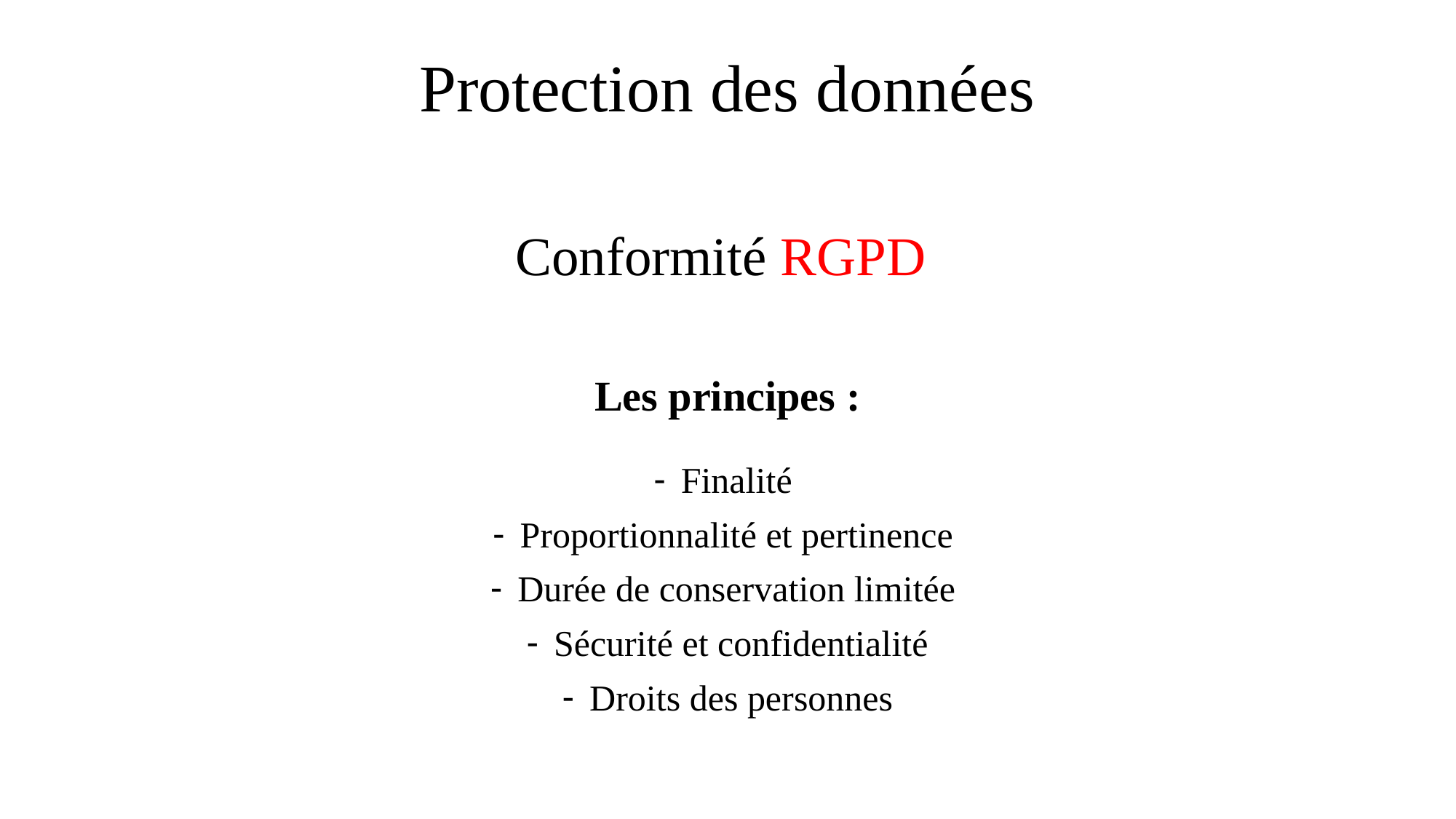

Protection des données

Conformité RGPD
Les principes :
Finalité
Proportionnalité et pertinence
Durée de conservation limitée
Sécurité et confidentialité
Droits des personnes